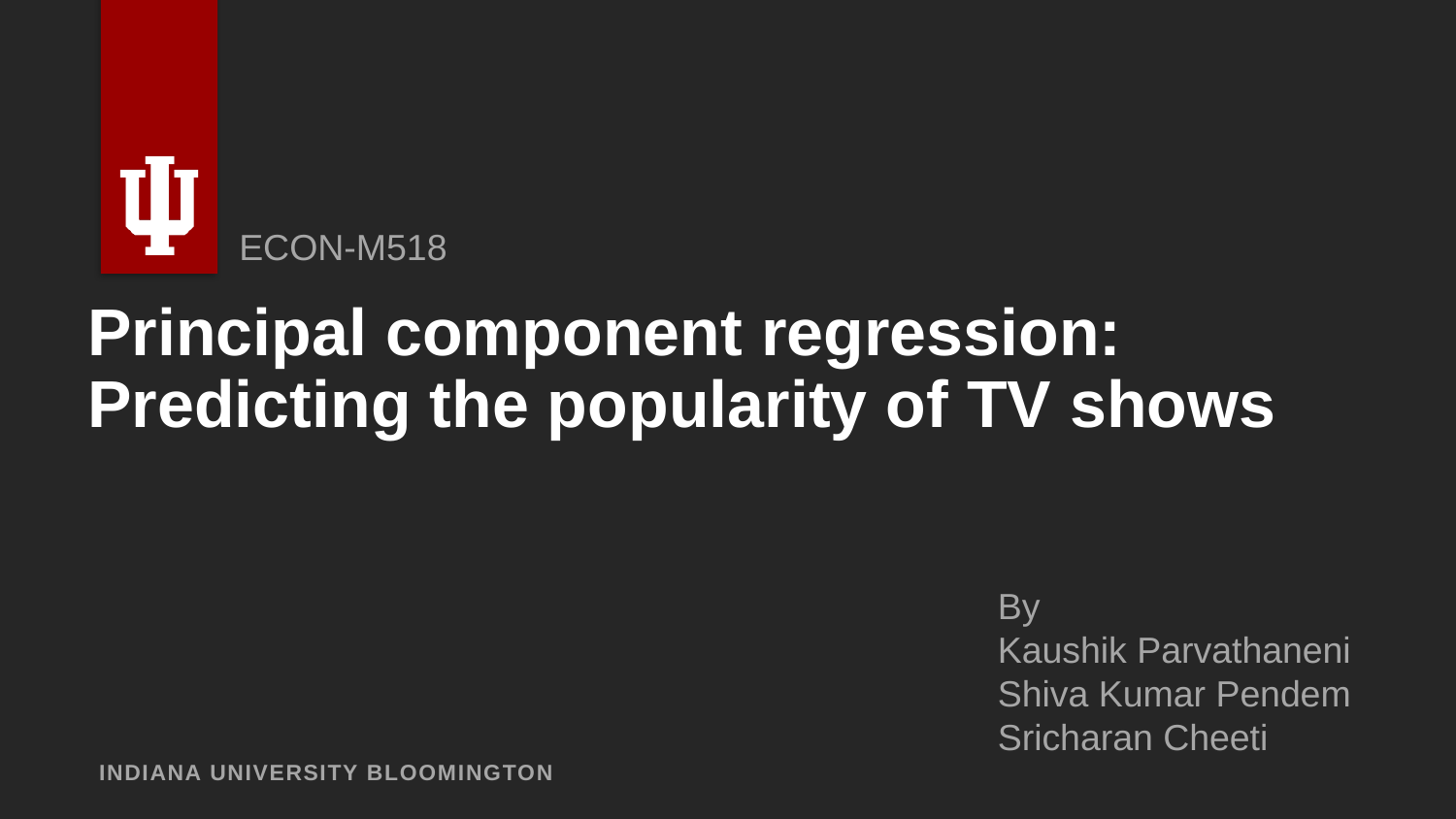

ECON-M518
# Principal component regression: Predicting the popularity of TV shows

By
Kaushik Parvathaneni
Shiva Kumar Pendem
Sricharan Cheeti

INDIANA UNIVERSITY BLOOMINGTON